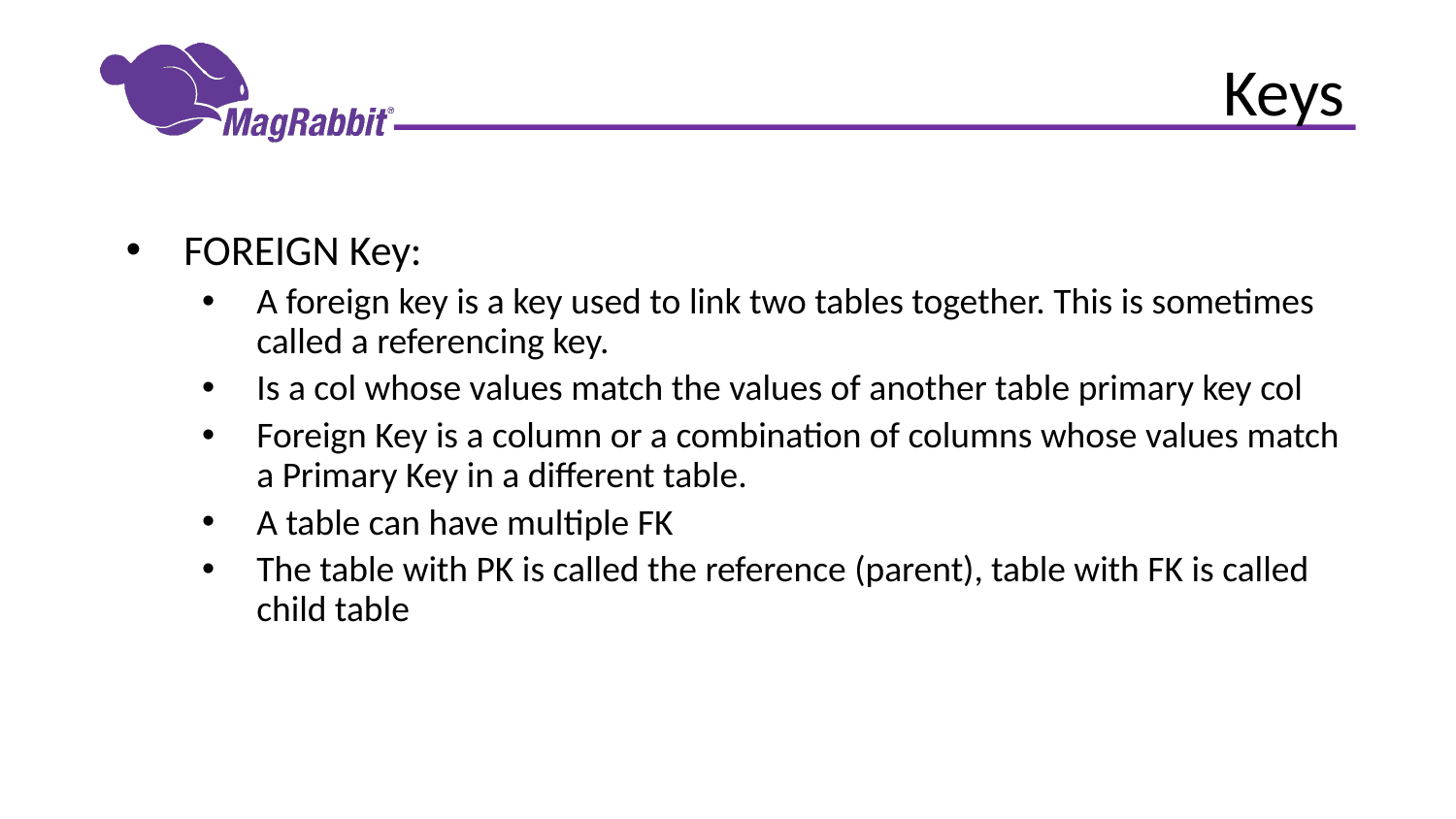

# Keys
FOREIGN Key:
A foreign key is a key used to link two tables together. This is sometimes called a referencing key.
Is a col whose values match the values of another table primary key col
Foreign Key is a column or a combination of columns whose values match a Primary Key in a different table.
A table can have multiple FK
The table with PK is called the reference (parent), table with FK is called child table